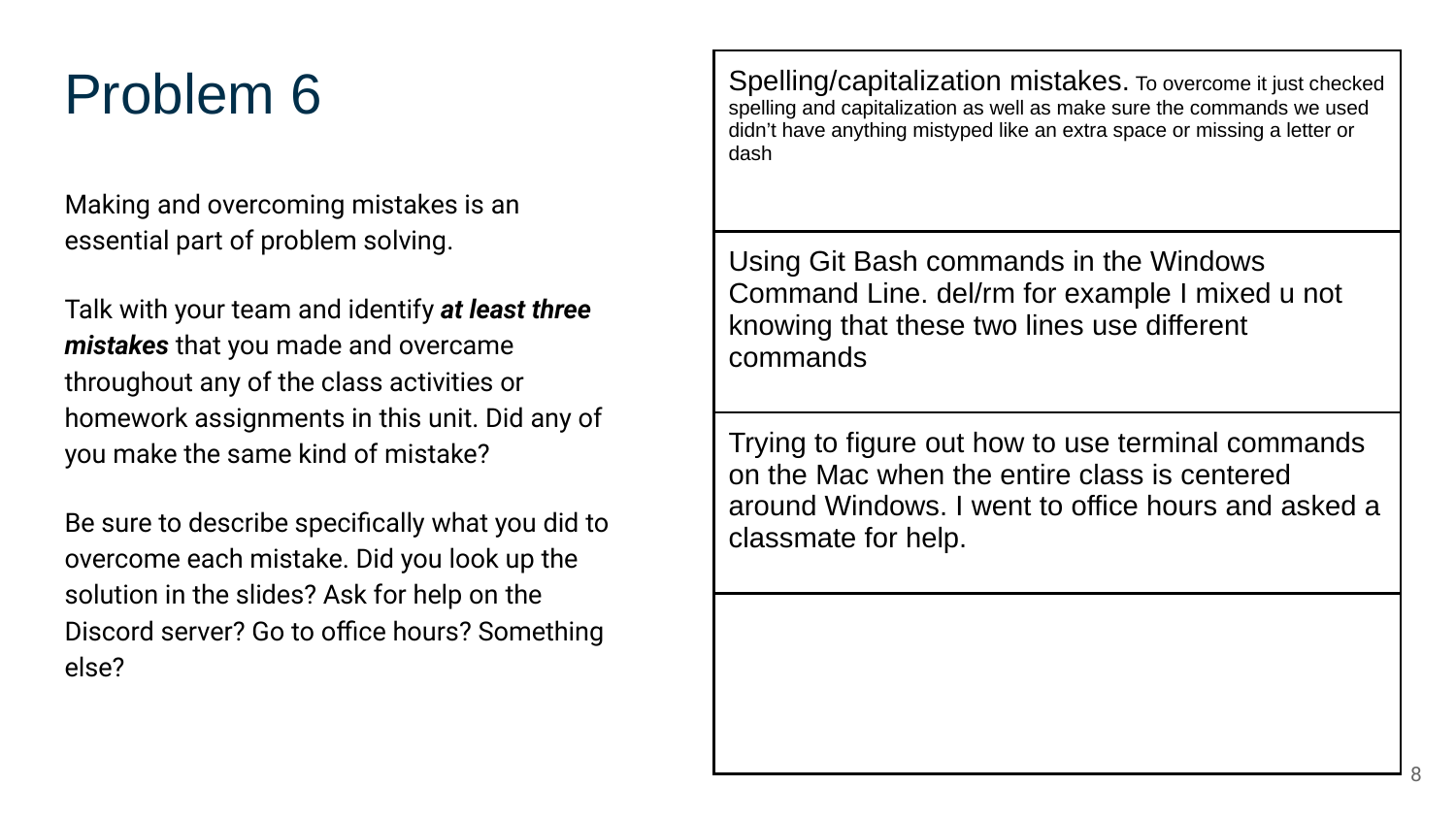

Problem 6
| Spelling/capitalization mistakes. To overcome it just checked spelling and capitalization as well as make sure the commands we used didn’t have anything mistyped like an extra space or missing a letter or dash |
| --- |
| Using Git Bash commands in the Windows Command Line. del/rm for example I mixed u not knowing that these two lines use different commands |
| Trying to figure out how to use terminal commands on the Mac when the entire class is centered around Windows. I went to office hours and asked a classmate for help. |
|  |
Making and overcoming mistakes is an essential part of problem solving.
Talk with your team and identify at least three mistakes that you made and overcame throughout any of the class activities or homework assignments in this unit. Did any of you make the same kind of mistake?
Be sure to describe specifically what you did to overcome each mistake. Did you look up the solution in the slides? Ask for help on the Discord server? Go to office hours? Something else?
8